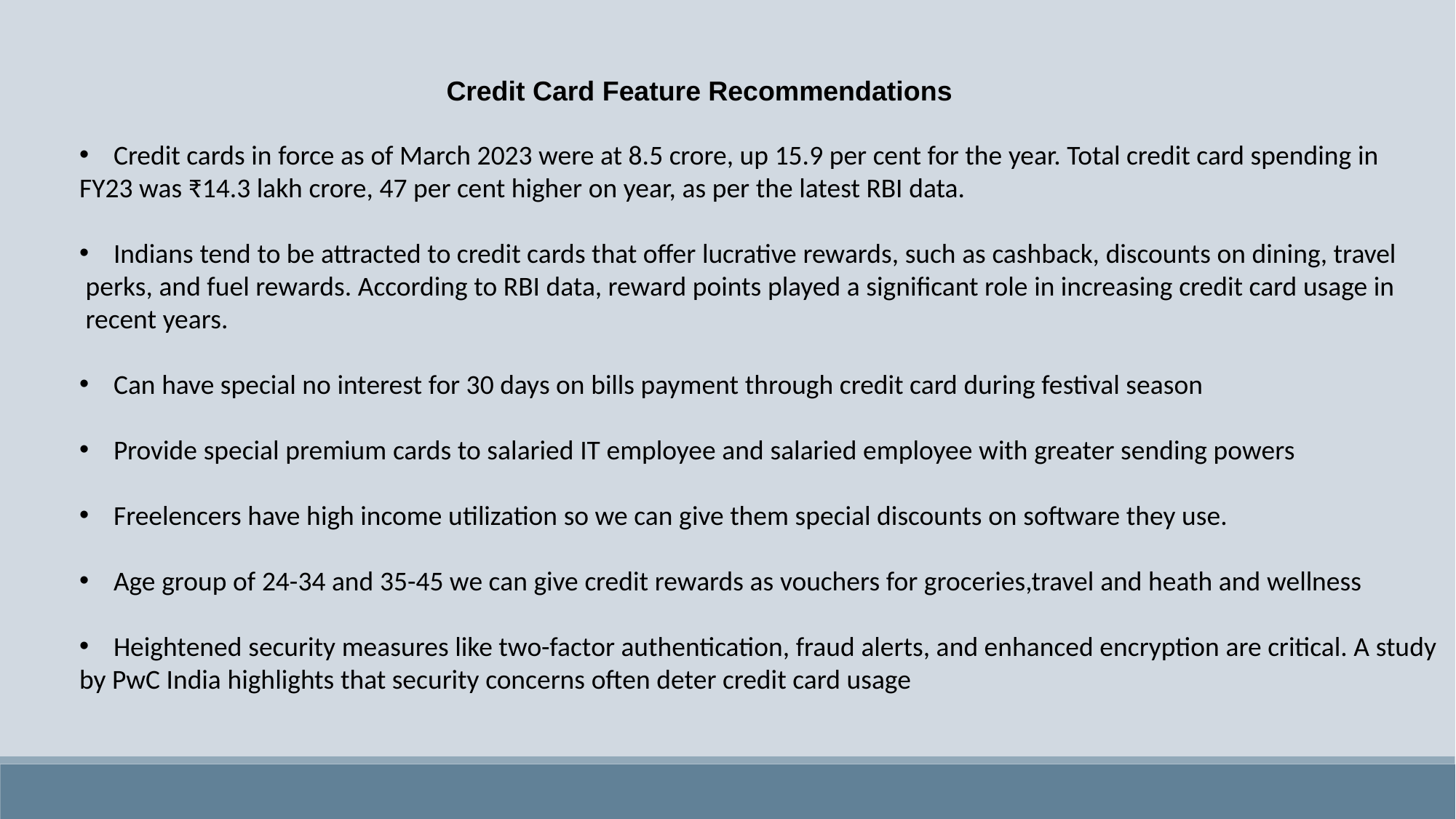

Credit Card Feature Recommendations
Credit cards in force as of March 2023 were at 8.5 crore, up 15.9 per cent for the year. Total credit card spending in
FY23 was ₹14.3 lakh crore, 47 per cent higher on year, as per the latest RBI data.

Indians tend to be attracted to credit cards that offer lucrative rewards, such as cashback, discounts on dining, travel
 perks, and fuel rewards. According to RBI data, reward points played a significant role in increasing credit card usage in
 recent years.

Can have special no interest for 30 days on bills payment through credit card during festival season

Provide special premium cards to salaried IT employee and salaried employee with greater sending powers

Freelencers have high income utilization so we can give them special discounts on software they use.

Age group of 24-34 and 35-45 we can give credit rewards as vouchers for groceries,travel and heath and wellness

Heightened security measures like two-factor authentication, fraud alerts, and enhanced encryption are critical. A study
by PwC India highlights that security concerns often deter credit card usage